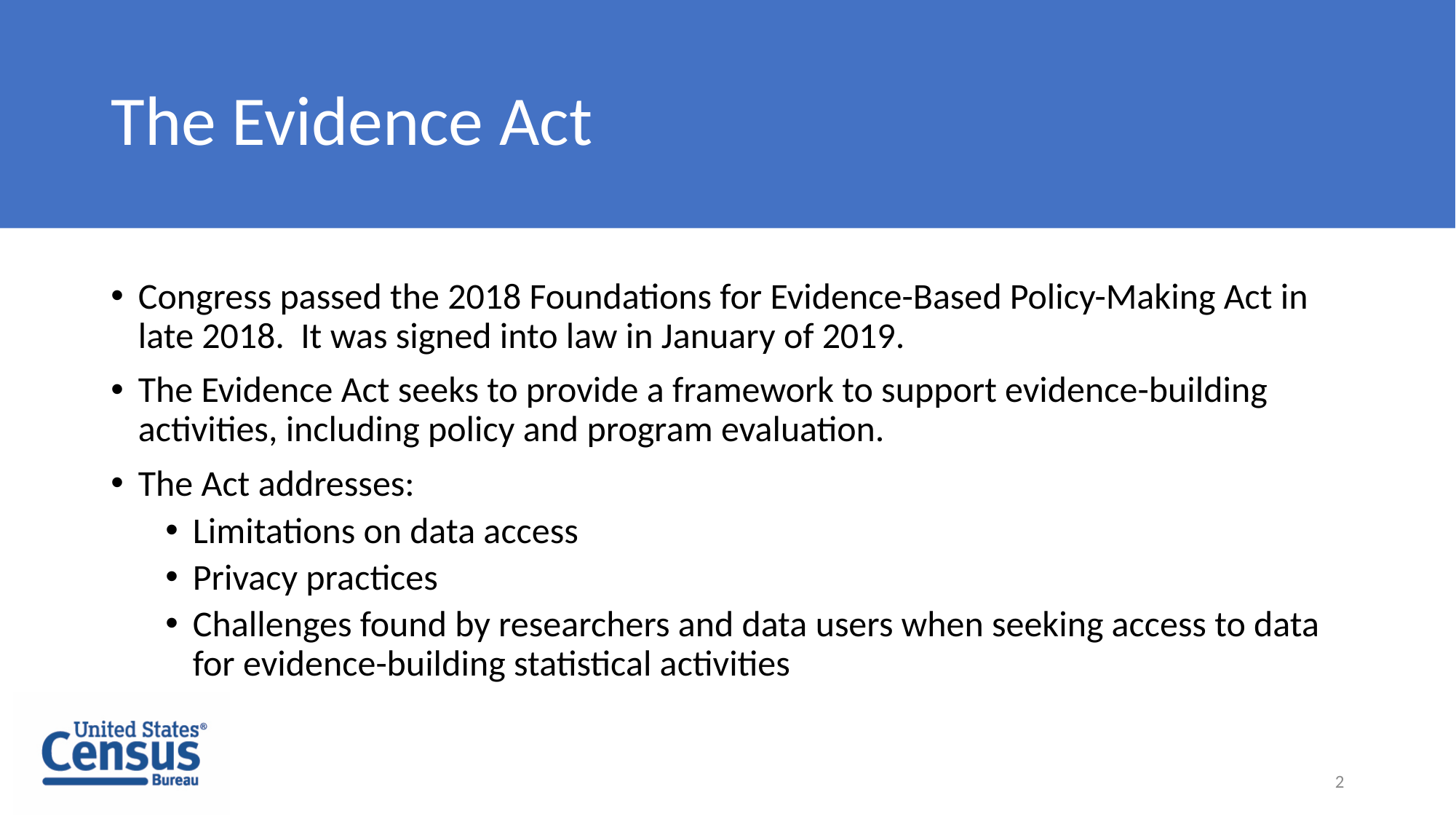

# The Evidence Act
Congress passed the 2018 Foundations for Evidence-Based Policy-Making Act in late 2018.  It was signed into law in January of 2019.
The Evidence Act seeks to provide a framework to support evidence-building activities, including policy and program evaluation.
The Act addresses:
Limitations on data access
Privacy practices
Challenges found by researchers and data users when seeking access to data for evidence-building statistical activities
2